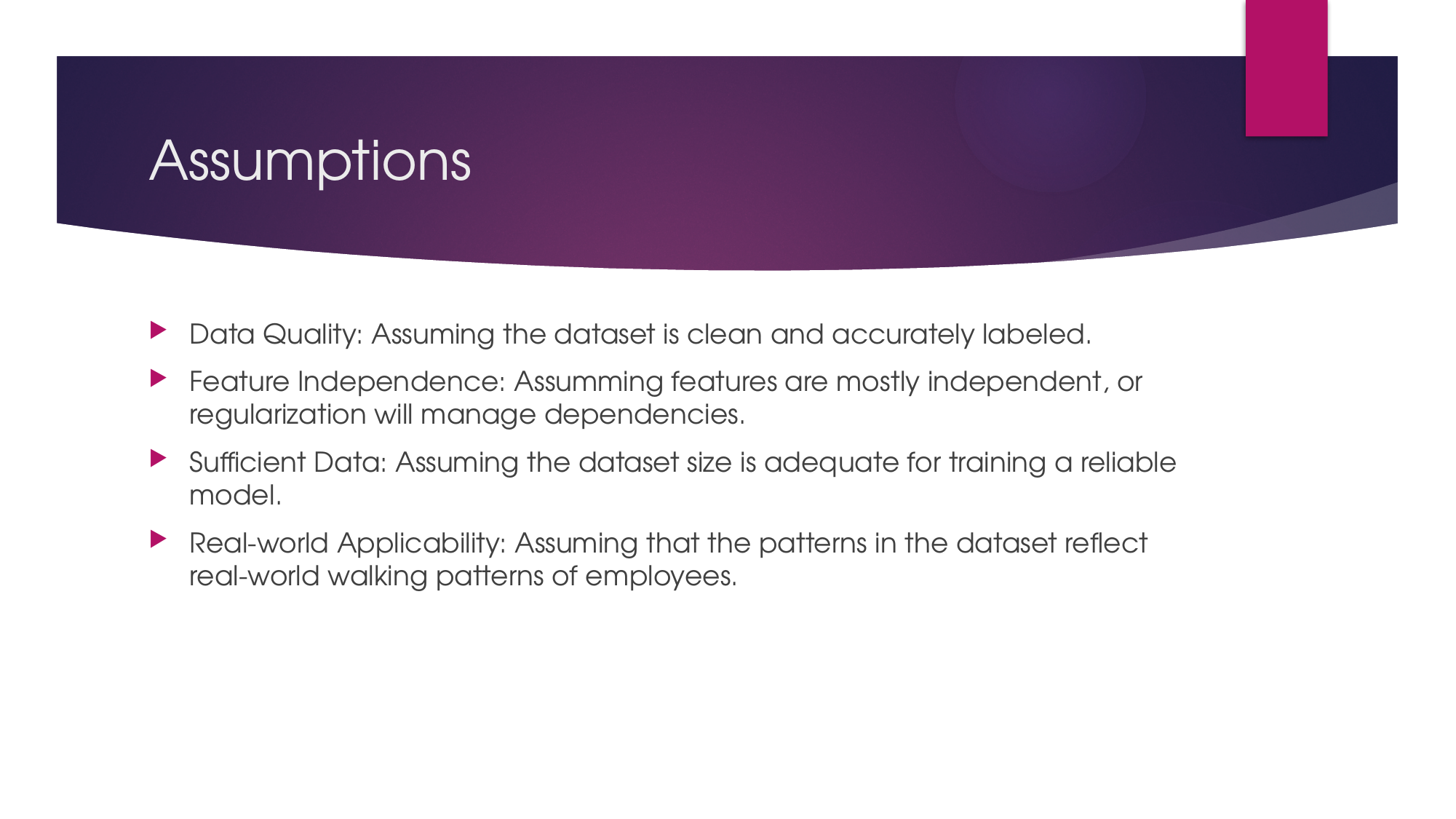

# Assumptions
Data Quality: Assuming the dataset is clean and accurately labeled.
Feature Independence: Assumming features are mostly independent, or regularization will manage dependencies.
Sufficient Data: Assuming the dataset size is adequate for training a reliable model.
Real-world Applicability: Assuming that the patterns in the dataset reflect real-world walking patterns of employees.